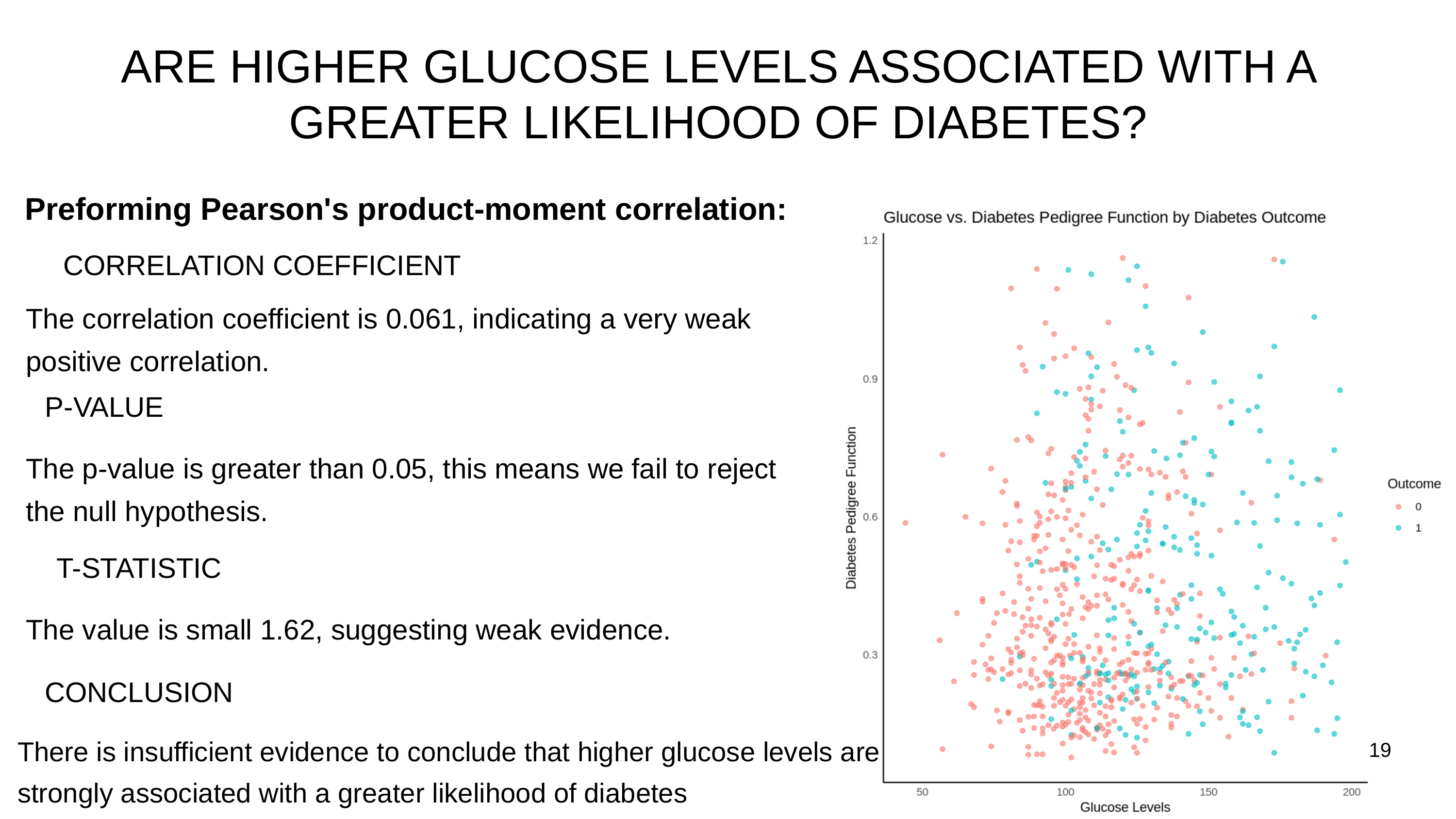

ARE HIGHER GLUCOSE LEVELS ASSOCIATED WITH A GREATER LIKELIHOOD OF DIABETES?
Preforming Pearson's product-moment correlation:

CORRELATION COEFFICIENT
The correlation coefficient is 0.061, indicating a very weak positive correlation.
P-VALUE
The p-value is greater than 0.05, this means we fail to reject the null hypothesis.
T-STATISTIC
The value is small 1.62, suggesting weak evidence.
CONCLUSION
There is insufficient evidence to conclude that higher glucose levels are strongly associated with a greater likelihood of diabetes
19